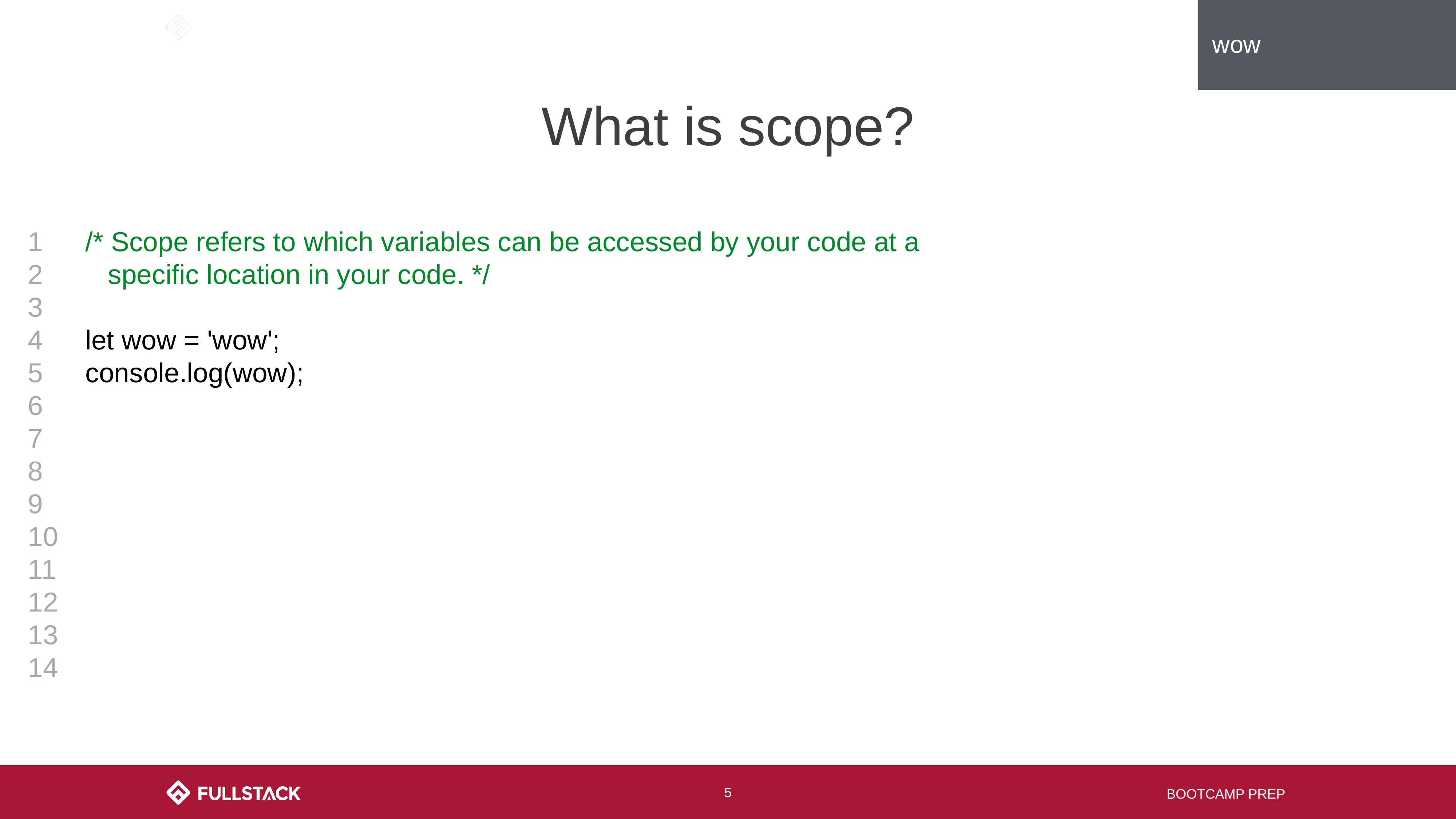

wow
# What is scope?
1
2
3
4
5
6
7
8
9
10
11
12
13
14

/* Scope refers to which variables can be accessed by your code at a
   specific location in your code. */
let wow = 'wow';
console.log(wow);
5
BOOTCAMP PREP